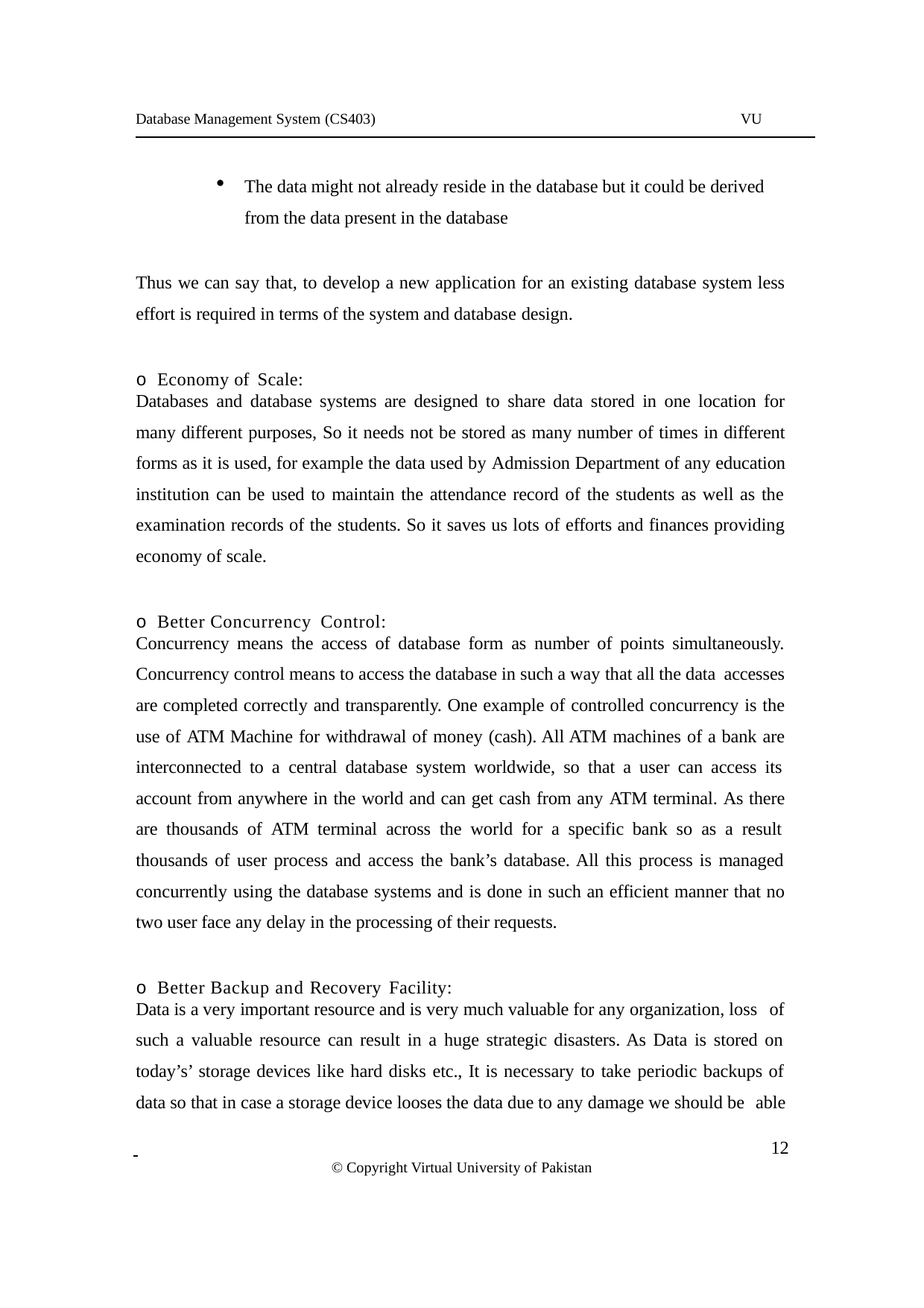

Database Management System (CS403)
VU

The data might not already reside in the database but it could be derived  from the data present in the database

Thus we can say that, to develop a new application for an existing database system less  effort is required in terms of the system and database design.

o Economy of Scale:
Databases and database systems are designed to share data stored in one location for
many different purposes, So it needs not be stored as many number of times in different
forms as it is used, for example the data used by Admission Department of any education  institution can be used to maintain the attendance record of the students as well as the  examination records of the students. So it saves us lots of efforts and finances providing  economy of scale.

o Better Concurrency Control:
Concurrency means the access of database form as number of points simultaneously.
Concurrency control means to access the database in such a way that all the data accesses
are completed correctly and transparently. One example of controlled concurrency is the  use of ATM Machine for withdrawal of money (cash). All ATM machines of a bank are  interconnected to a central database system worldwide, so that a user can access its  account from anywhere in the world and can get cash from any ATM terminal. As there  are thousands of ATM terminal across the world for a specific bank so as a result  thousands of user process and access the bank’s database. All this process is managed  concurrently using the database systems and is done in such an efficient manner that no  two user face any delay in the processing of their requests.

o Better Backup and Recovery Facility:
Data is a very important resource and is very much valuable for any organization, loss  of
such a valuable resource can result in a huge strategic disasters. As Data is stored on  today’s’ storage devices like hard disks etc., It is necessary to take periodic backups of  data so that in case a storage device looses the data due to any damage we should be  able
 	 12
© Copyright Virtual University of Pakistan